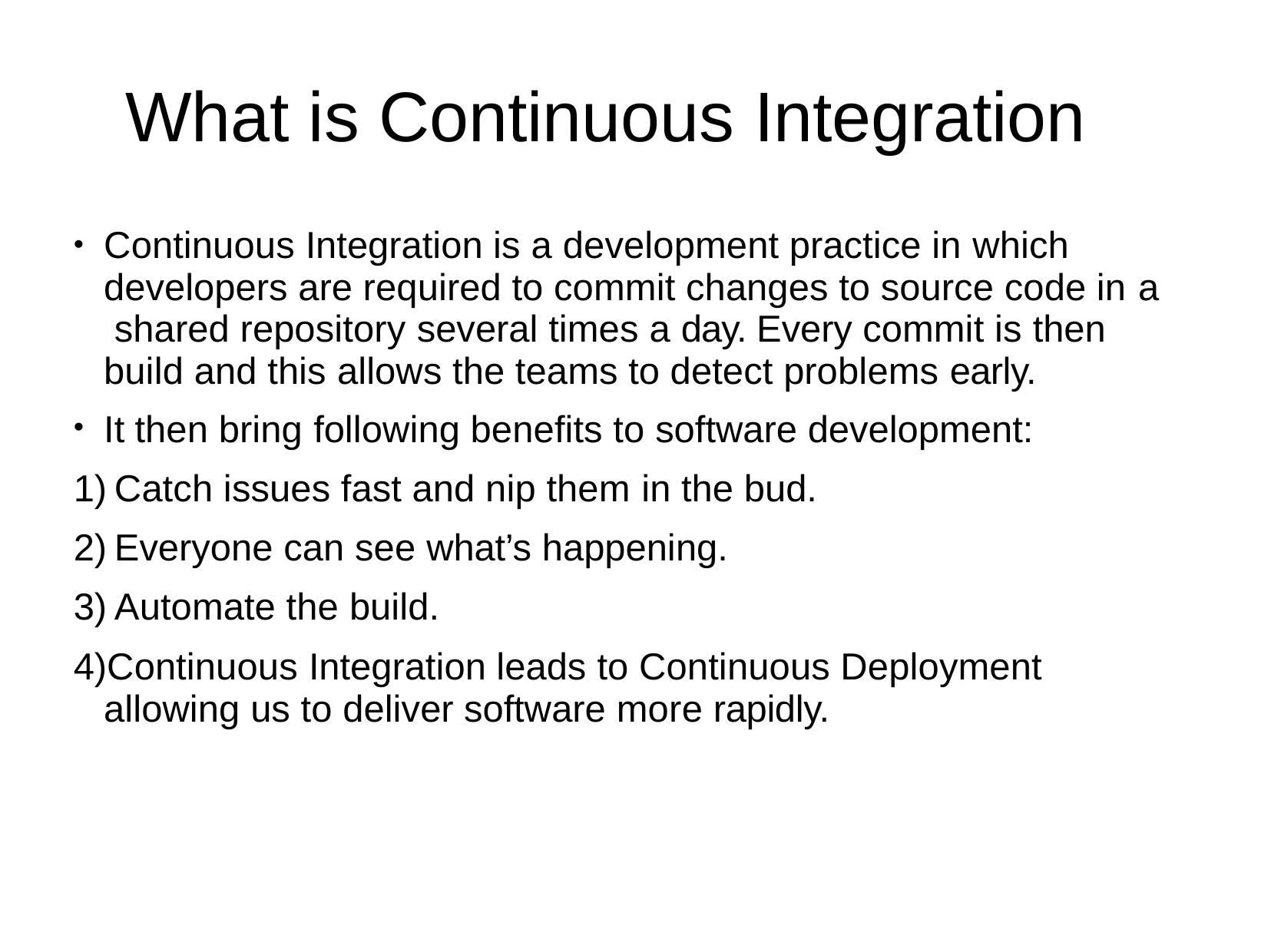

# What is Continuous Integration
Continuous Integration is a development practice in which  developers are required to commit changes to source code in a  shared repository several times a day. Every commit is then  build and this allows the teams to detect problems early.
It then bring following benefits to software development:
●
Catch issues fast and nip them in the bud.
Everyone can see what’s happening.
Automate the build.
Continuous Integration leads to Continuous Deployment  allowing us to deliver software more rapidly.